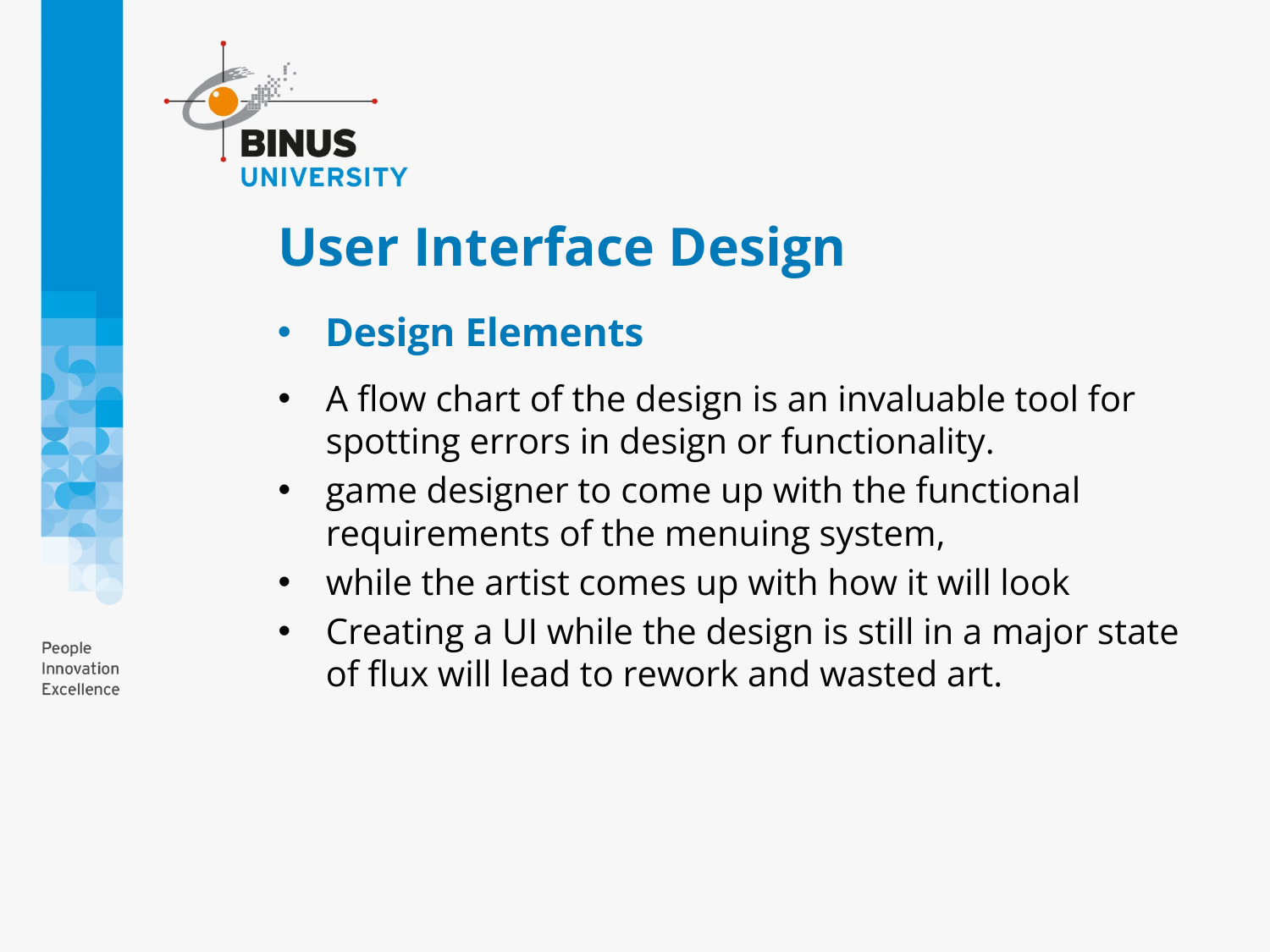

# User Interface Design
Design Elements
A flow chart of the design is an invaluable tool for spotting errors in design or functionality.
game designer to come up with the functional requirements of the menuing system,
while the artist comes up with how it will look
Creating a UI while the design is still in a major state of flux will lead to rework and wasted art.